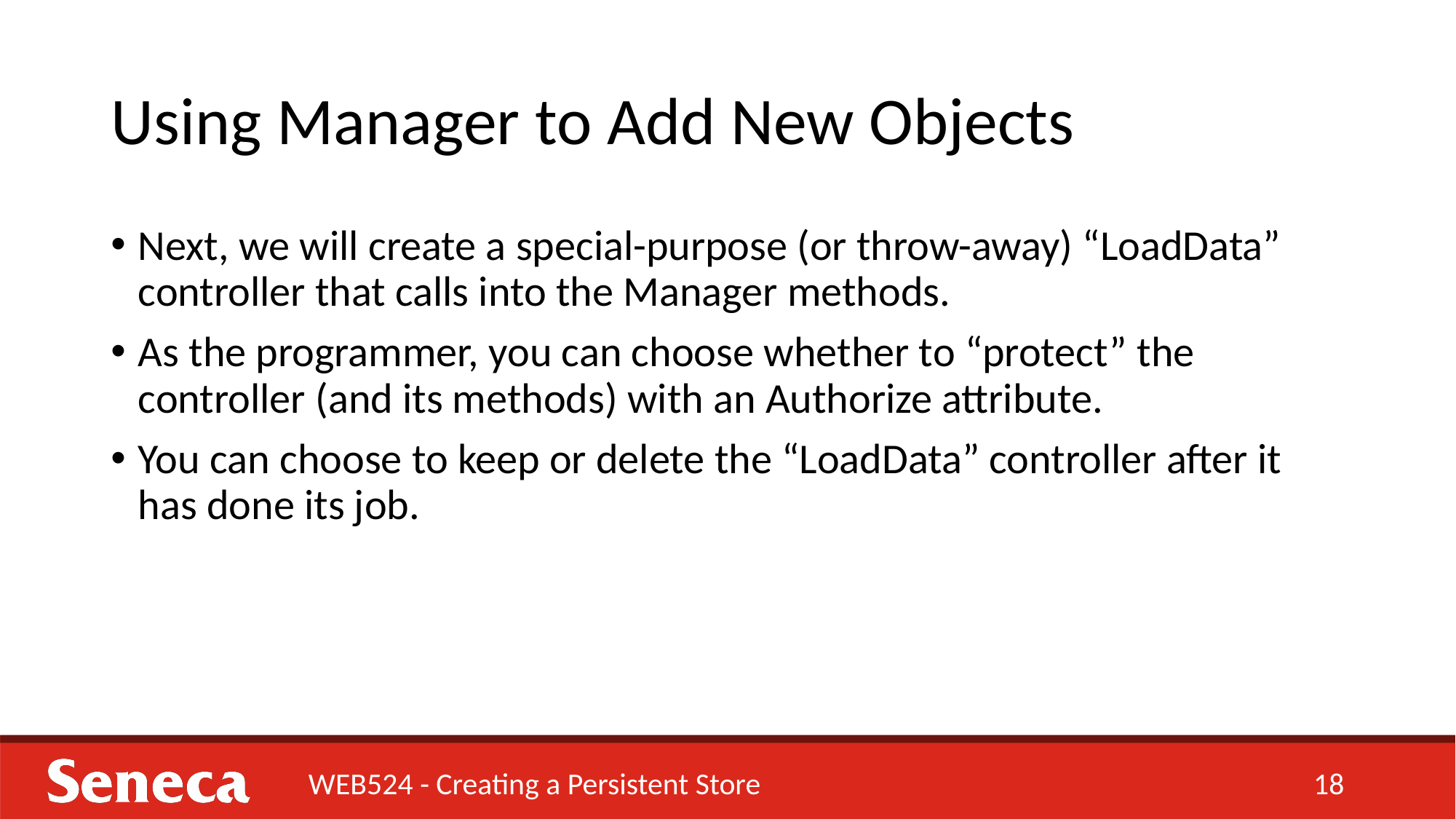

# Using Manager to Add New Objects
Next, we will create a special-purpose (or throw-away) “LoadData” controller that calls into the Manager methods.
As the programmer, you can choose whether to “protect” the controller (and its methods) with an Authorize attribute.
You can choose to keep or delete the “LoadData” controller after it has done its job.
WEB524 - Creating a Persistent Store
18